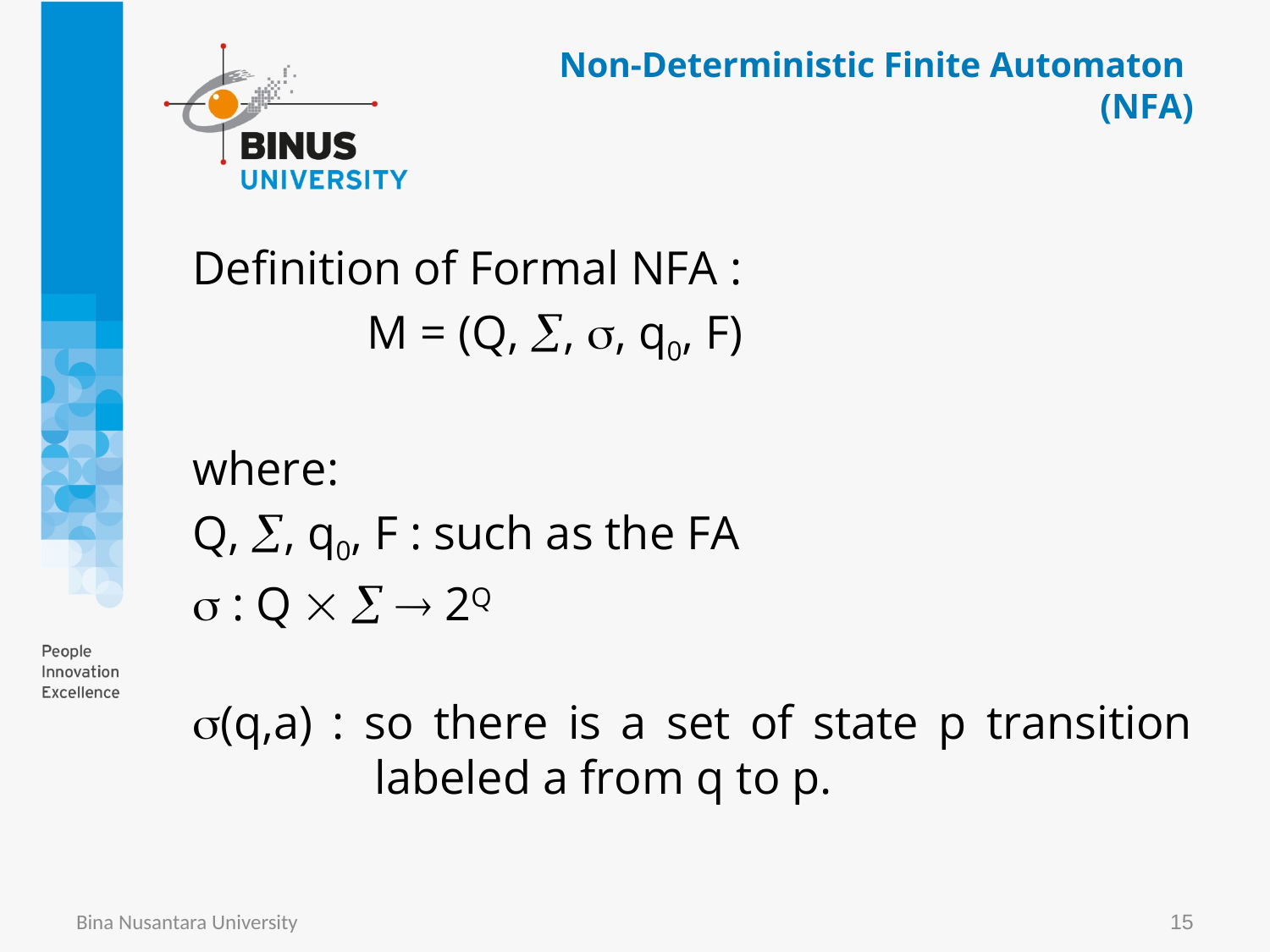

Non-Deterministic Finite Automaton
(NFA)
Definition of Formal NFA :
		M = (Q, ∑, σ, q0, F)

where:
Q, ∑, q0, F : such as the FA
σ : Q × ∑ → 2Q

σ(q,a) : so there is a set of state p transition labeled a from q to p.
Bina Nusantara University
15